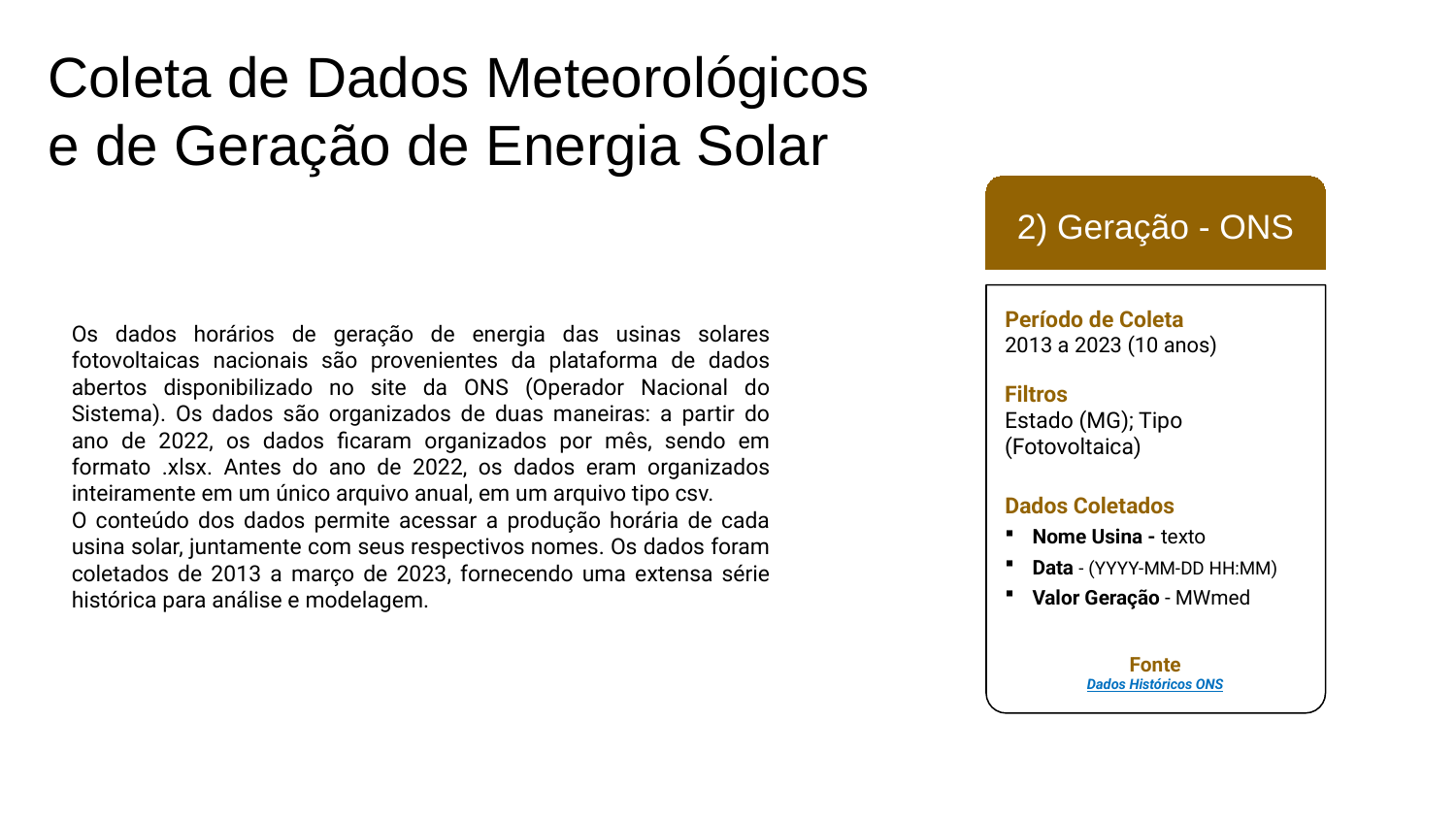

Coleta de Dados Meteorológicos e de Geração de Energia Solar

2) Geração - ONS

Período de Coleta
2013 a 2023 (10 anos)
Os dados horários de geração de energia das usinas solares fotovoltaicas nacionais são provenientes da plataforma de dados abertos disponibilizado no site da ONS (Operador Nacional do Sistema). Os dados são organizados de duas maneiras: a partir do ano de 2022, os dados ficaram organizados por mês, sendo em formato .xlsx. Antes do ano de 2022, os dados eram organizados inteiramente em um único arquivo anual, em um arquivo tipo csv.
O conteúdo dos dados permite acessar a produção horária de cada usina solar, juntamente com seus respectivos nomes. Os dados foram coletados de 2013 a março de 2023, fornecendo uma extensa série histórica para análise e modelagem.
Filtros
Estado (MG); Tipo (Fotovoltaica)

Dados Coletados
Nome Usina - texto
Data - (YYYY-MM-DD HH:MM)
Valor Geração - MWmed
Fonte
Dados Históricos ONS